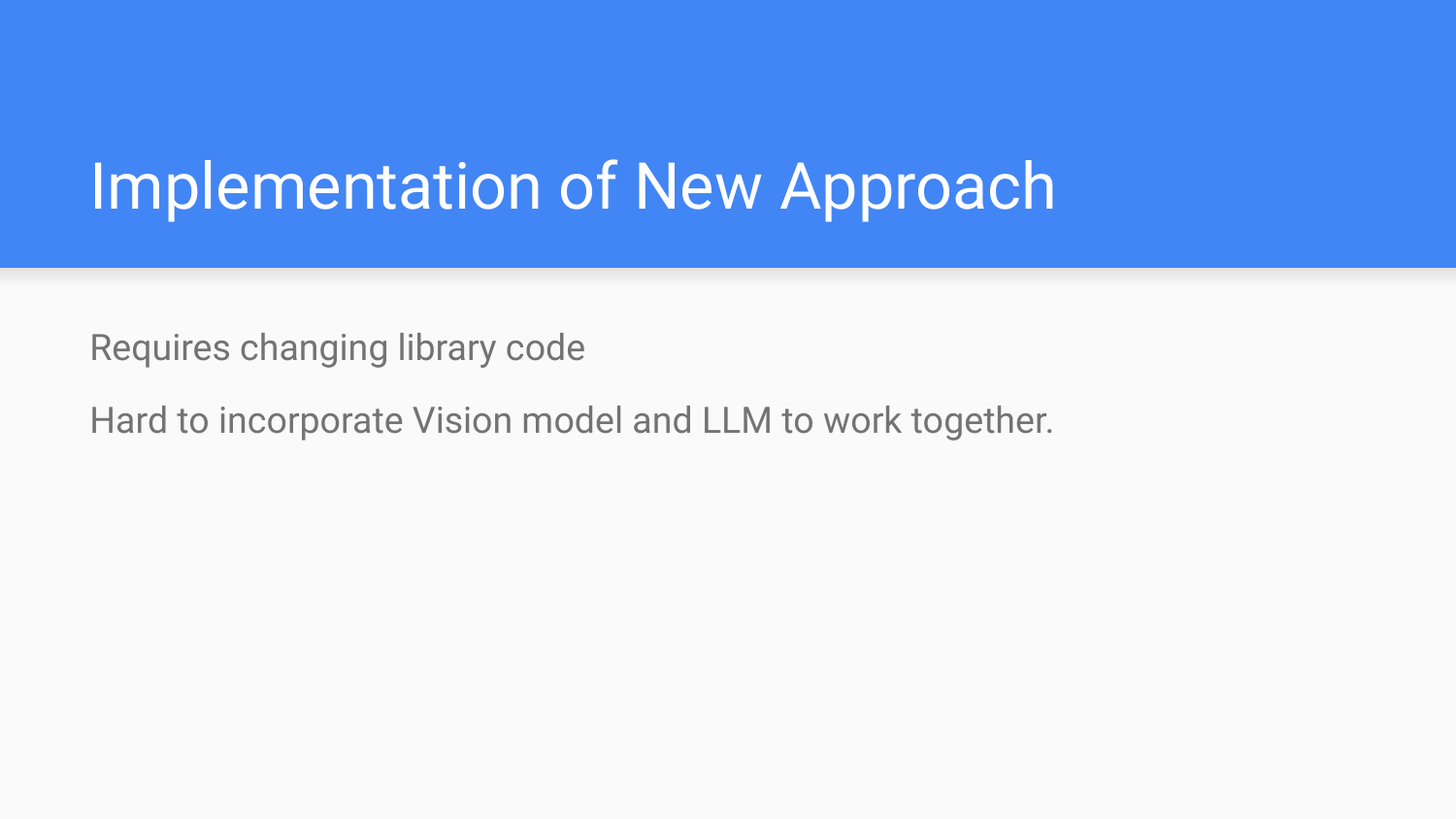

# Implementation of New Approach
Requires changing library code
Hard to incorporate Vision model and LLM to work together.